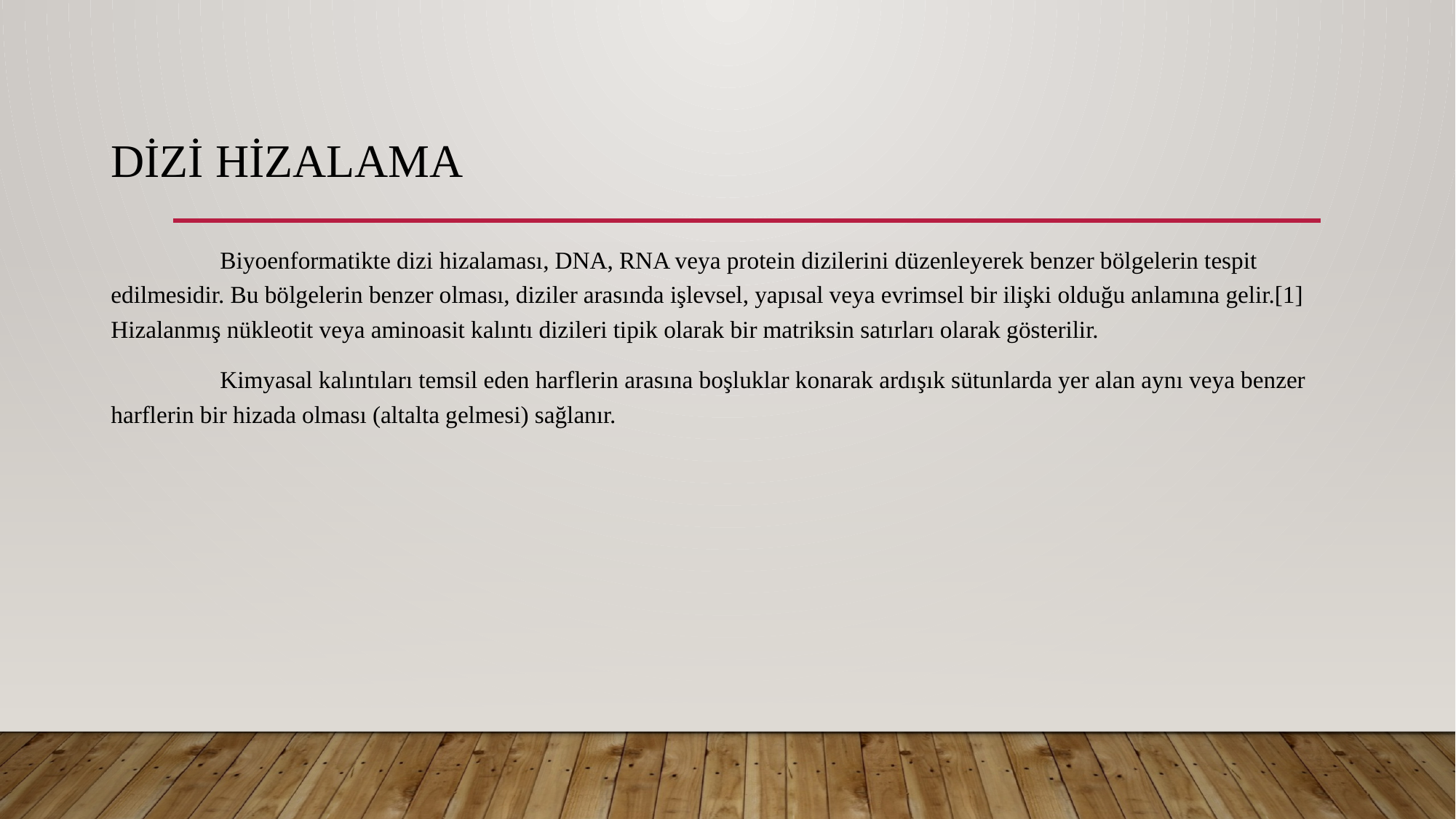

# DİZİ HİZALAMA
	Biyoenformatikte dizi hizalaması, DNA, RNA veya protein dizilerini düzenleyerek benzer bölgelerin tespit edilmesidir. Bu bölgelerin benzer olması, diziler arasında işlevsel, yapısal veya evrimsel bir ilişki olduğu anlamına gelir.[1] Hizalanmış nükleotit veya aminoasit kalıntı dizileri tipik olarak bir matriksin satırları olarak gösterilir.
	Kimyasal kalıntıları temsil eden harflerin arasına boşluklar konarak ardışık sütunlarda yer alan aynı veya benzer harflerin bir hizada olması (altalta gelmesi) sağlanır.